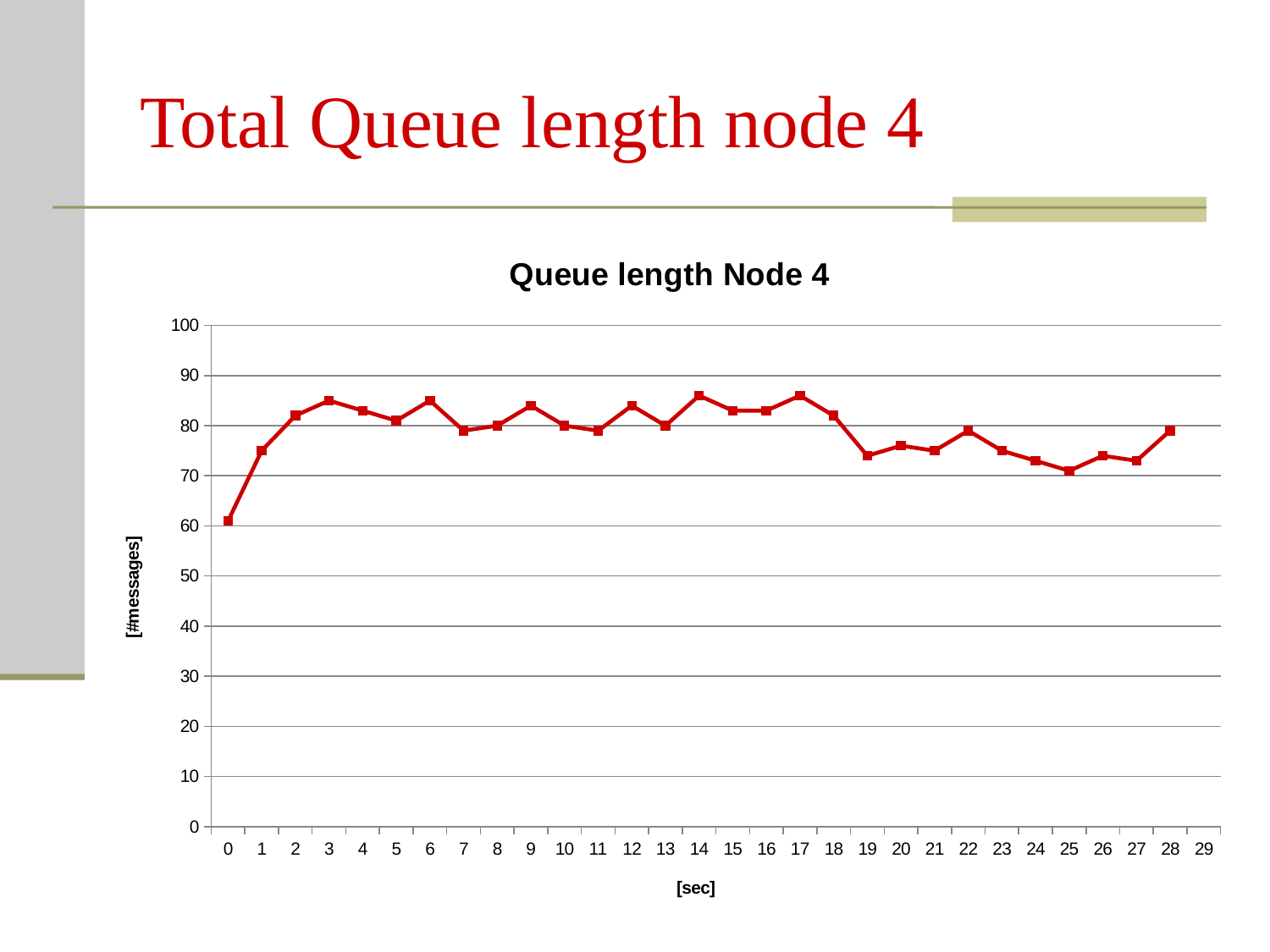

# Total Queue length node 4

[unsupported chart]